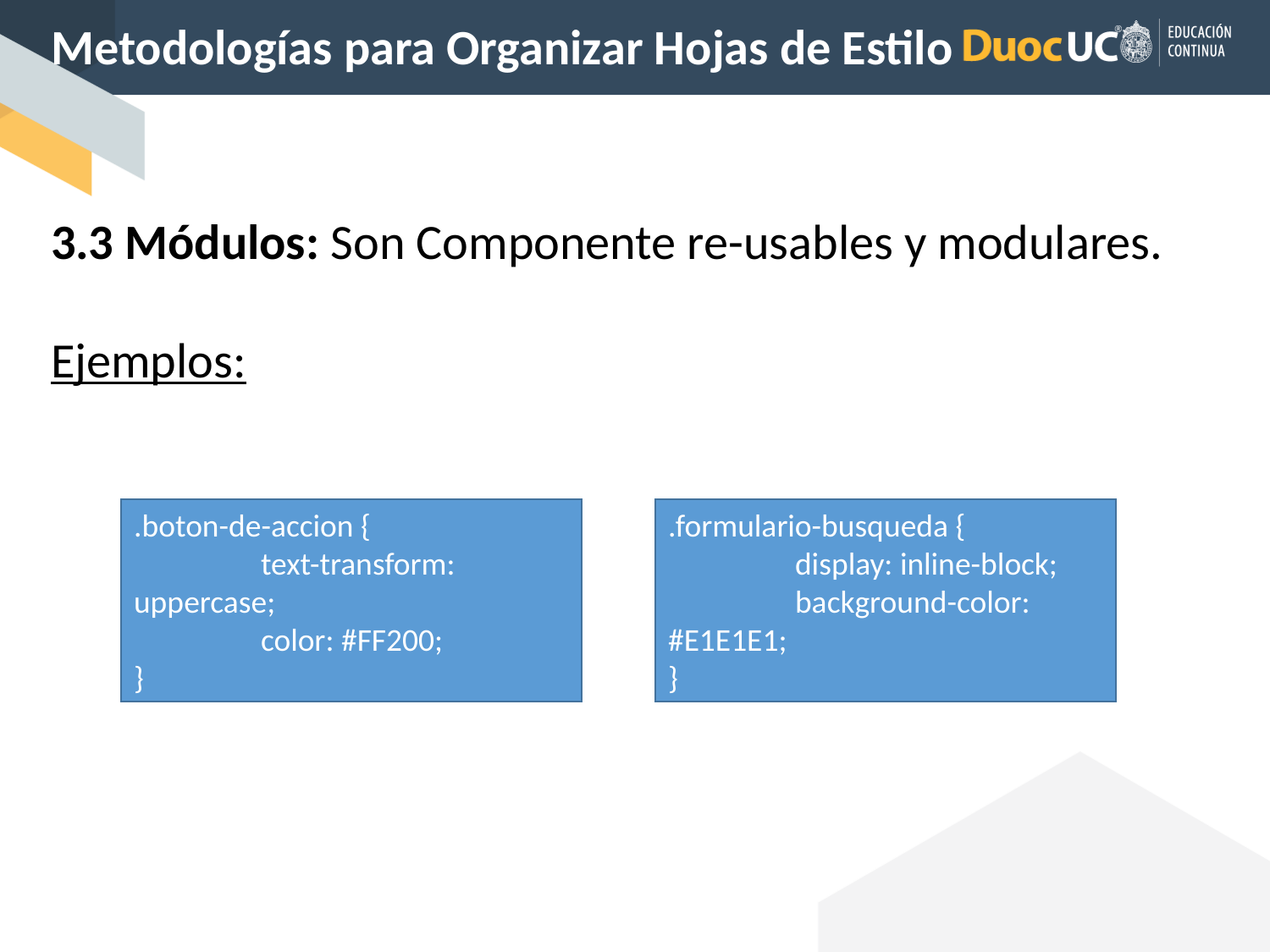

Metodologías para Organizar Hojas de Estilo
3.3 Módulos: Son Componente re-usables y modulares.

Ejemplos:
.formulario-busqueda {
	display: inline-block;
	background-color: #E1E1E1;
}
.boton-de-accion {
	text-transform: uppercase;
	color: #FF200;
}